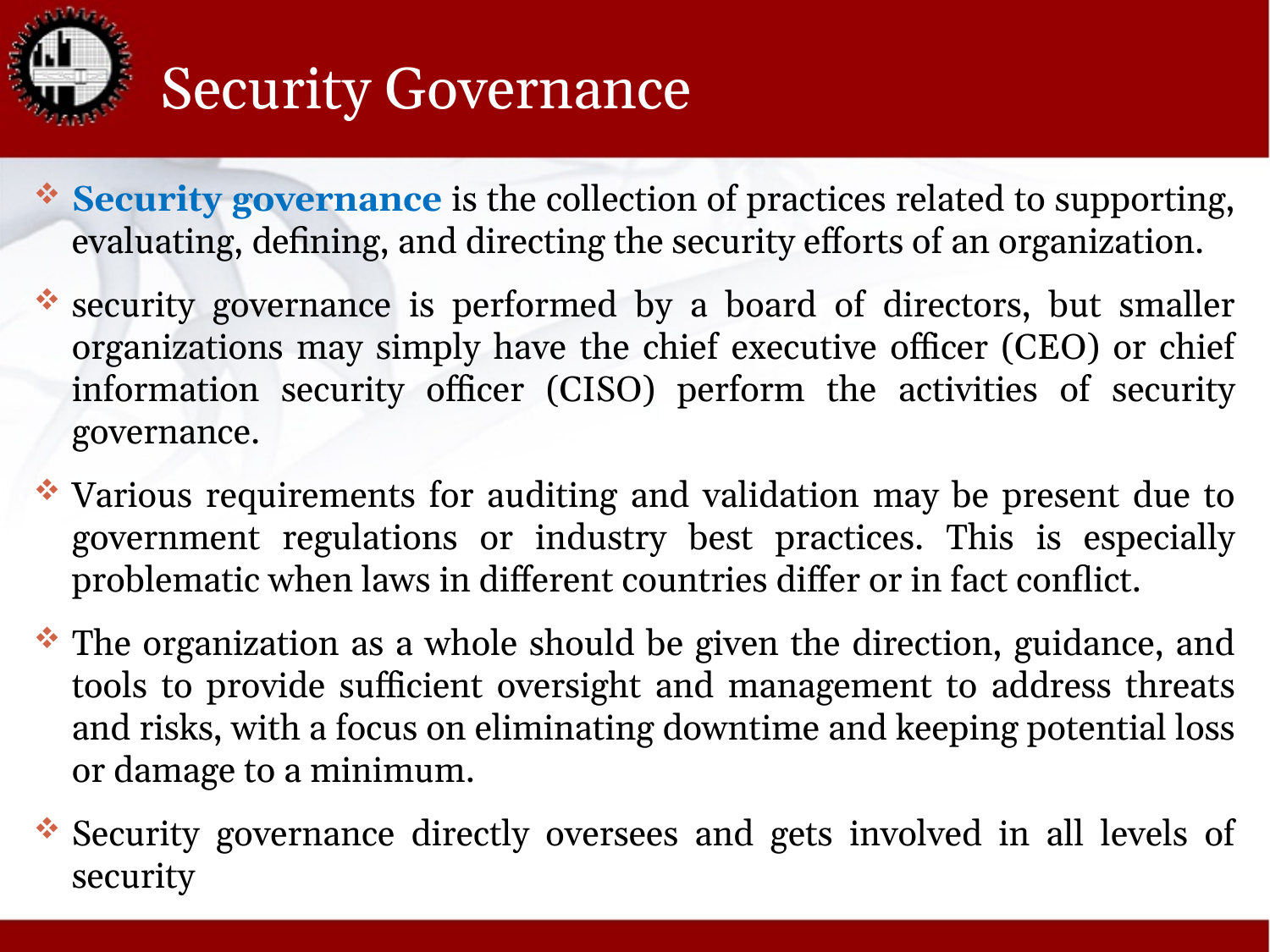

# Security Governance
Security governance is the collection of practices related to supporting, evaluating, defining, and directing the security efforts of an organization.
security governance is performed by a board of directors, but smaller organizations may simply have the chief executive officer (CEO) or chief information security officer (CISO) perform the activities of security governance.
Various requirements for auditing and validation may be present due to government regulations or industry best practices. This is especially problematic when laws in different countries differ or in fact conflict.
The organization as a whole should be given the direction, guidance, and tools to provide sufficient oversight and management to address threats and risks, with a focus on eliminating downtime and keeping potential loss or damage to a minimum.
Security governance directly oversees and gets involved in all levels of security